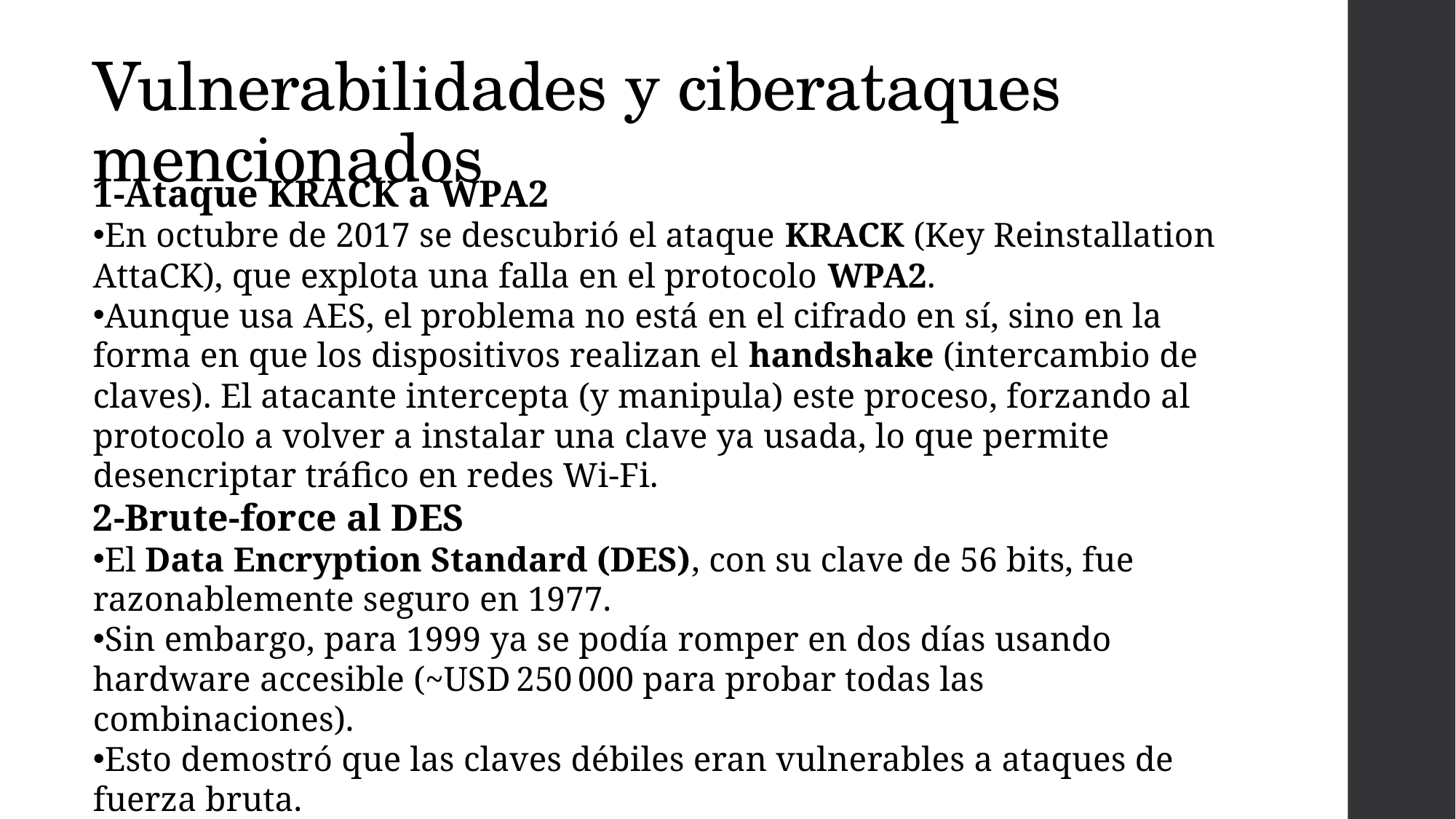

# Vulnerabilidades y ciberataques mencionados
1-Ataque KRACK a WPA2
En octubre de 2017 se descubrió el ataque KRACK (Key Reinstallation AttaCK), que explota una falla en el protocolo WPA2.
Aunque usa AES, el problema no está en el cifrado en sí, sino en la forma en que los dispositivos realizan el handshake (intercambio de claves). El atacante intercepta (y manipula) este proceso, forzando al protocolo a volver a instalar una clave ya usada, lo que permite desencriptar tráfico en redes Wi‑Fi.
2-Brute-force al DES
El Data Encryption Standard (DES), con su clave de 56 bits, fue razonablemente seguro en 1977.
Sin embargo, para 1999 ya se podía romper en dos días usando hardware accesible (~USD 250 000 para probar todas las combinaciones).
Esto demostró que las claves débiles eran vulnerables a ataques de fuerza bruta.